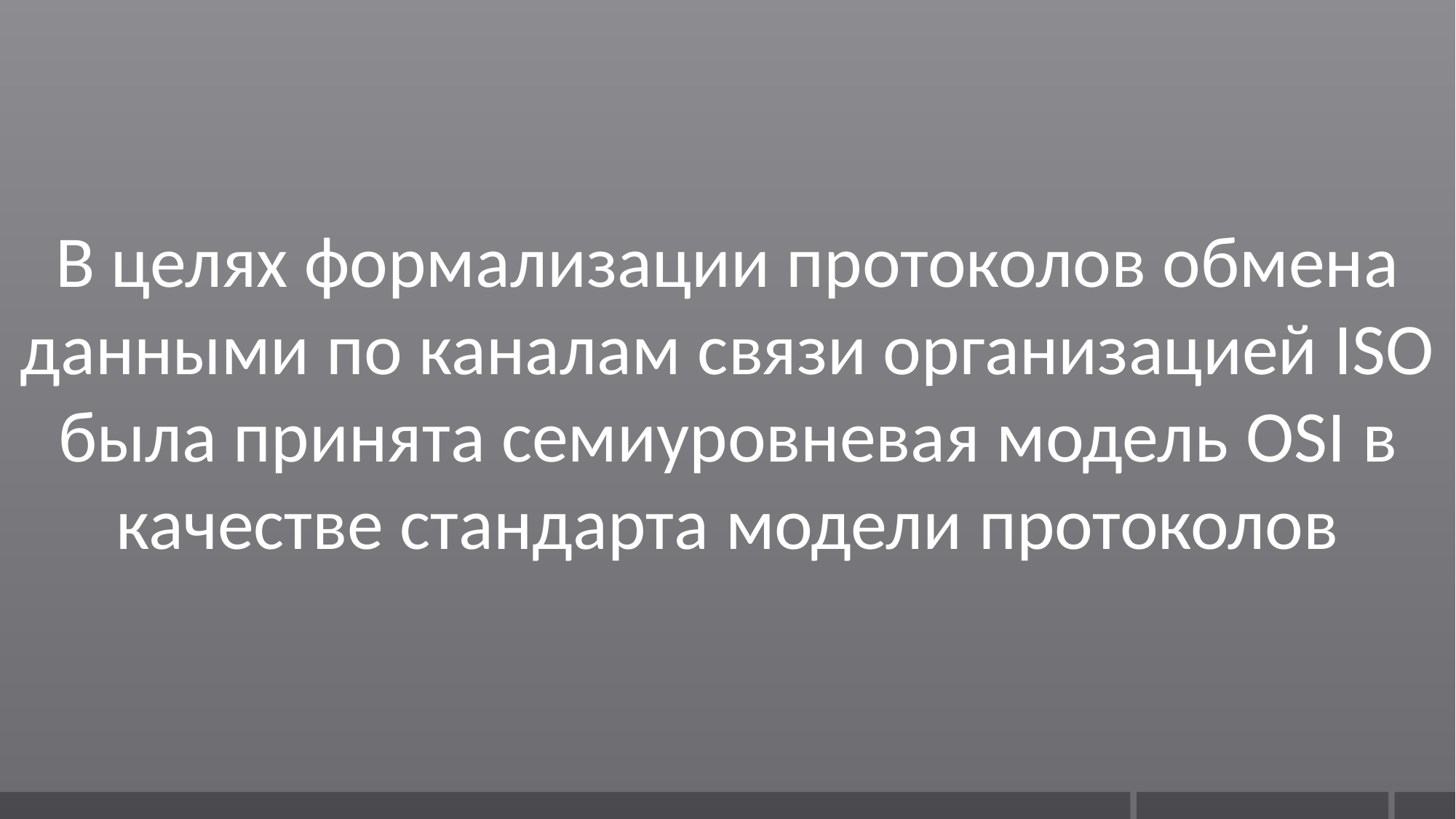

В целях формализации протоколов обмена данными по каналам связи организацией ISO
была принята семиуровневая модель OSI в качестве стандарта модели протоколов